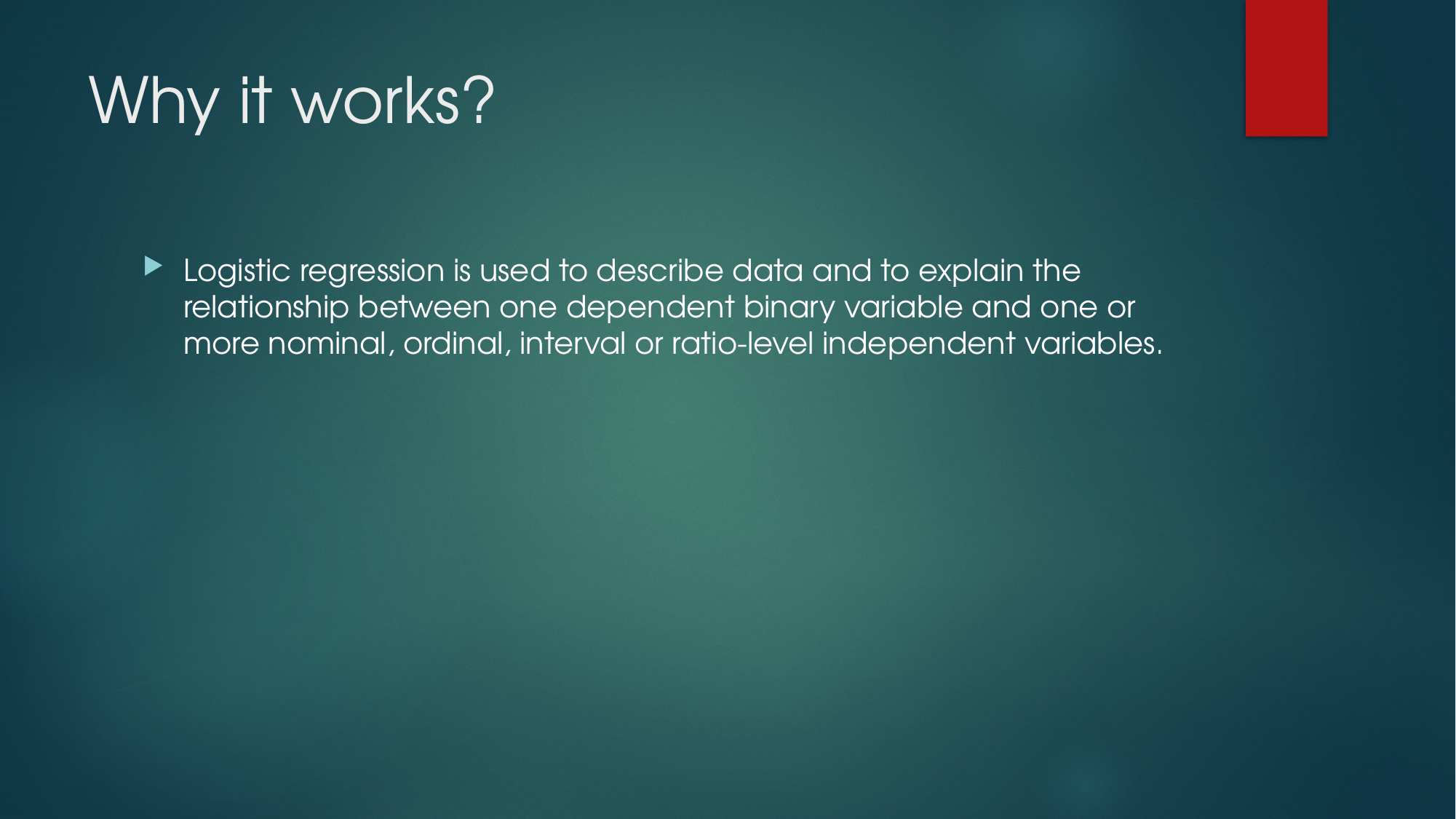

# Why it works?
Logistic regression is used to describe data and to explain the relationship between one dependent binary variable and one or more nominal, ordinal, interval or ratio-level independent variables.